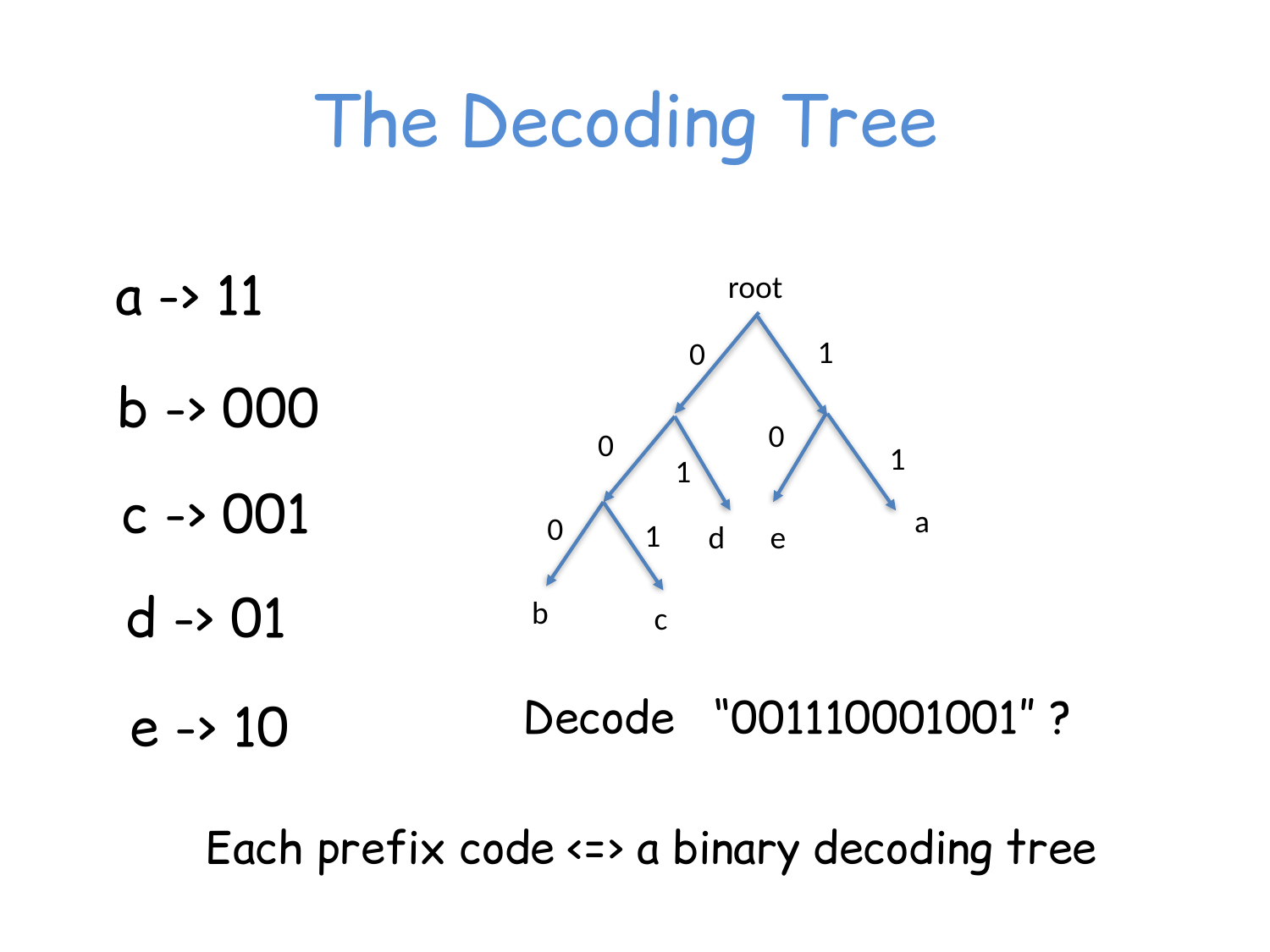

# The Decoding Tree
 a -> 11
root
1
0
0
0
1
1
a
0
1
d
e
b
c
b -> 000
c -> 001
d -> 01
Decode   “001110001001” ?
e -> 10
Each prefix code <=> a binary decoding tree